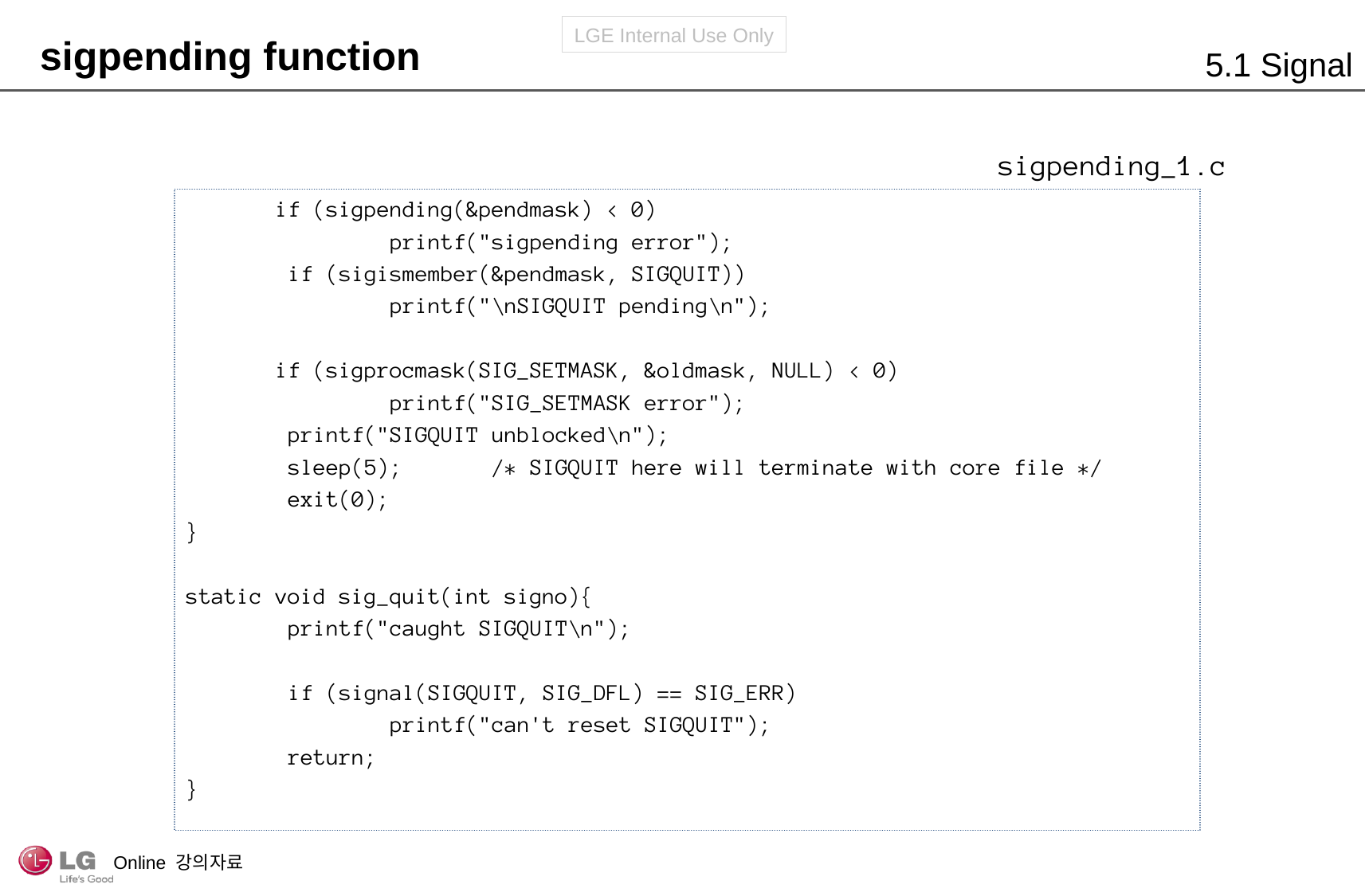

sigpending function
5.1 Signal

sigpending_1.c
       if (sigpending(&pendmask) < 0)
                printf("sigpending error");
        if (sigismember(&pendmask, SIGQUIT))
                printf("\nSIGQUIT pending\n");

       if (sigprocmask(SIG_SETMASK, &oldmask, NULL) < 0)
                printf("SIG_SETMASK error");
        printf("SIGQUIT unblocked\n");
        sleep(5);       /* SIGQUIT here will terminate with core file */
        exit(0);
}

static void sig_quit(int signo){
        printf("caught SIGQUIT\n");

        if (signal(SIGQUIT, SIG_DFL) == SIG_ERR)
                printf("can't reset SIGQUIT");
        return;
}